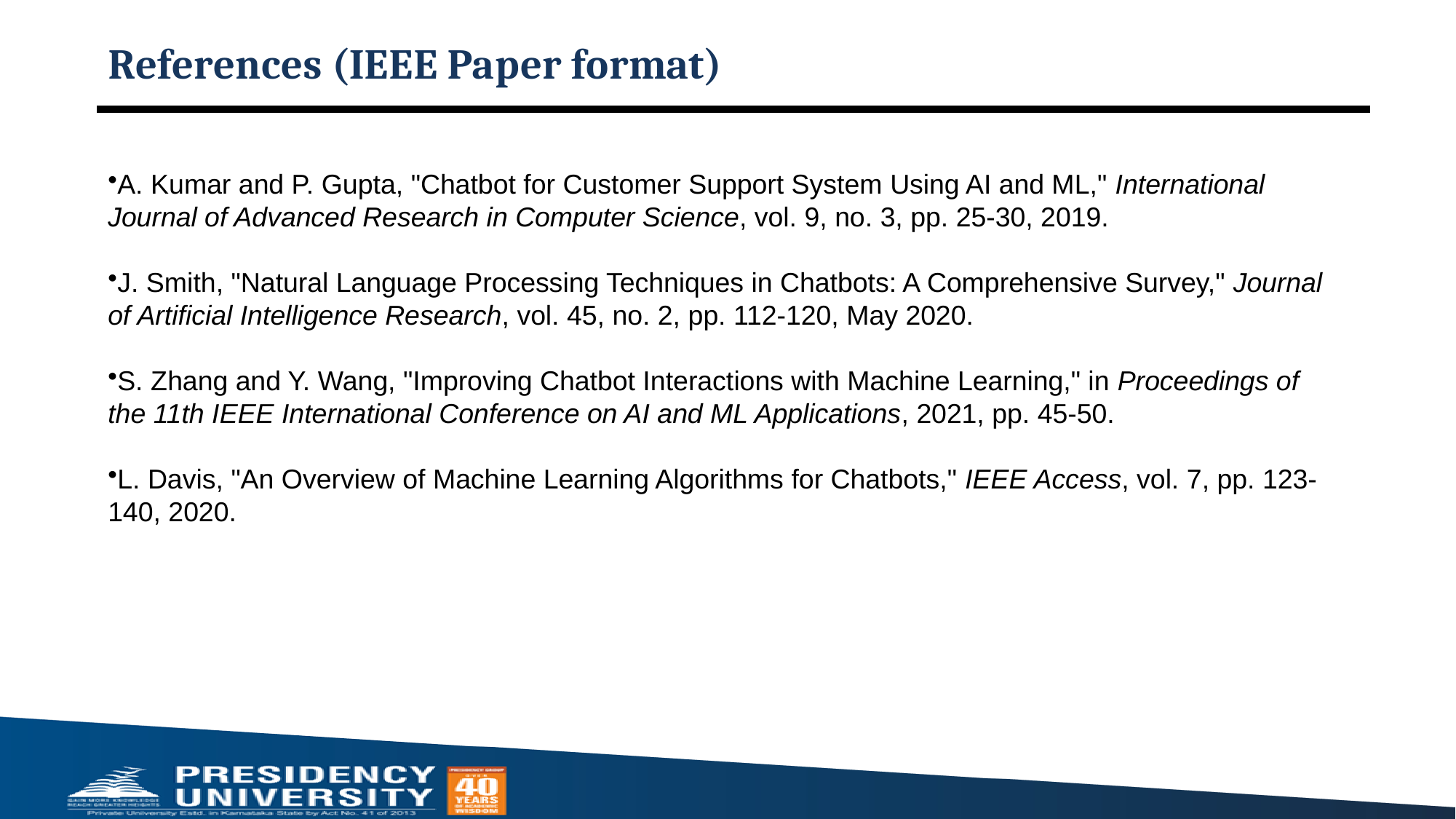

# References (IEEE Paper format)

A. Kumar and P. Gupta, "Chatbot for Customer Support System Using AI and ML," International Journal of Advanced Research in Computer Science, vol. 9, no. 3, pp. 25-30, 2019.

J. Smith, "Natural Language Processing Techniques in Chatbots: A Comprehensive Survey," Journal of Artificial Intelligence Research, vol. 45, no. 2, pp. 112-120, May 2020.

S. Zhang and Y. Wang, "Improving Chatbot Interactions with Machine Learning," in Proceedings of the 11th IEEE International Conference on AI and ML Applications, 2021, pp. 45-50.

L. Davis, "An Overview of Machine Learning Algorithms for Chatbots," IEEE Access, vol. 7, pp. 123-140, 2020.